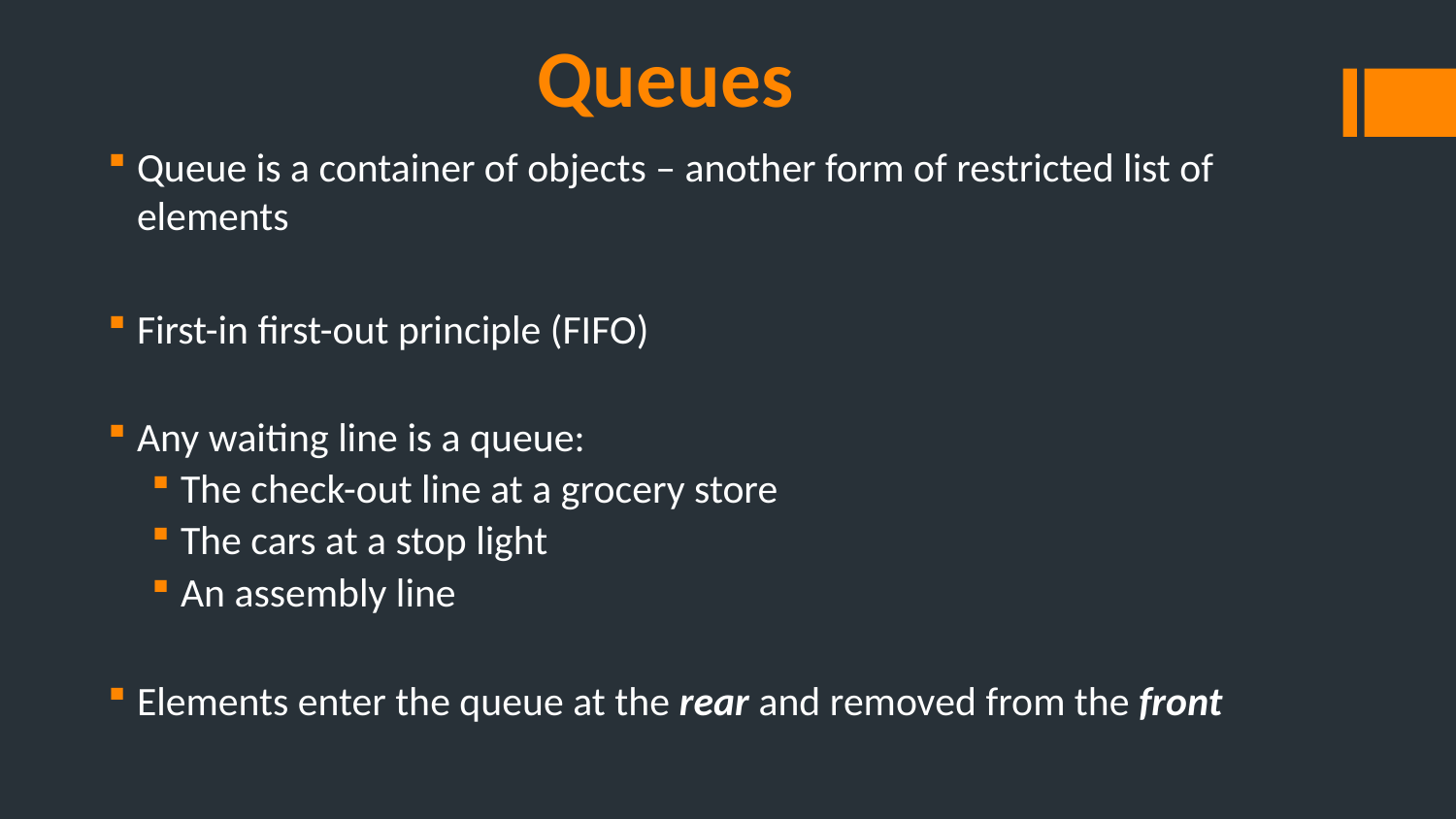

# Queues
Queue is a container of objects – another form of restricted list of elements

First-in first-out principle (FIFO)

Any waiting line is a queue:
The check-out line at a grocery store
The cars at a stop light
An assembly line

Elements enter the queue at the rear and removed from the front